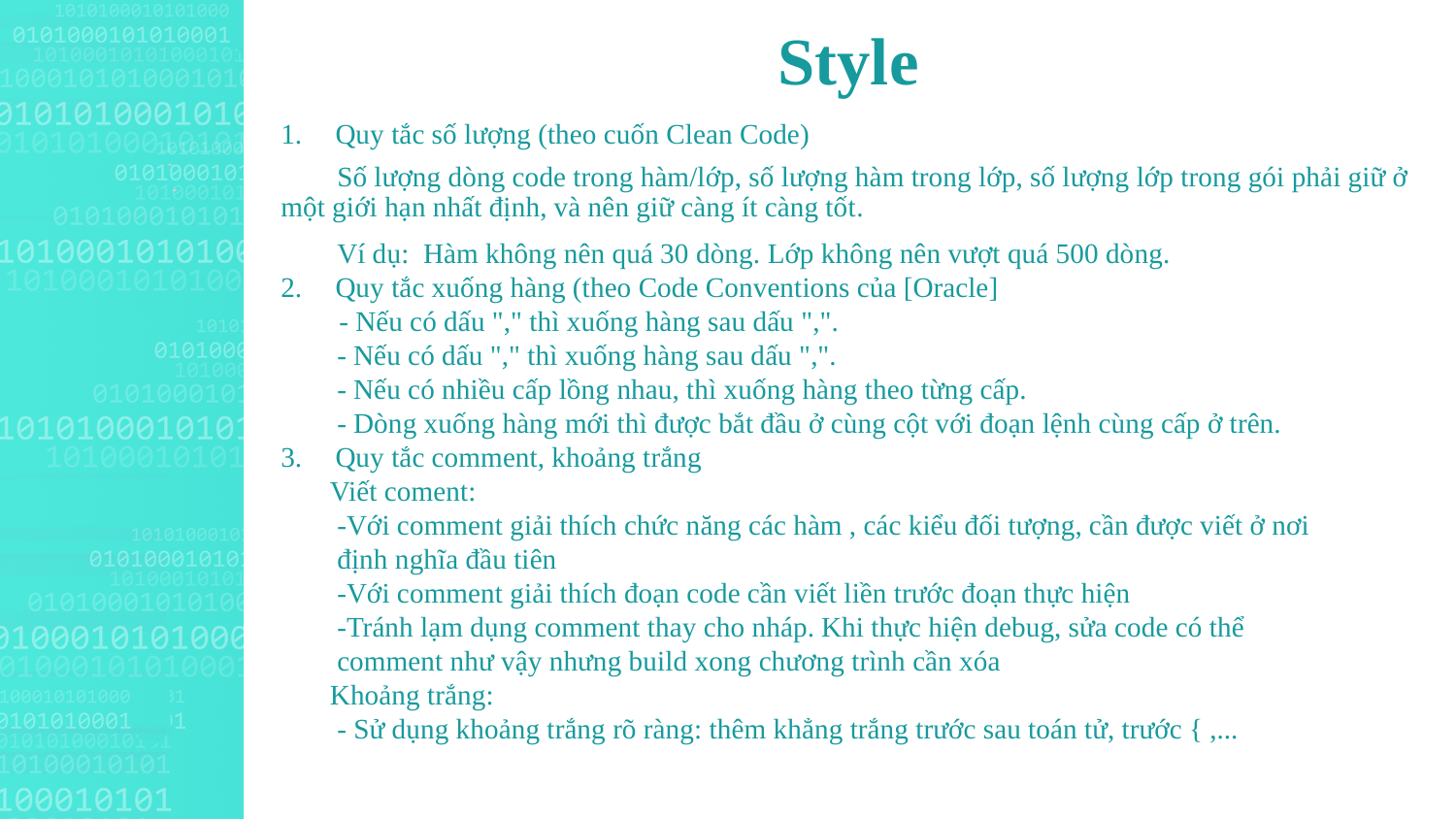

Style
Quy tắc số lượng (theo cuốn Clean Code)
        Số lượng dòng code trong hàm/lớp, số lượng hàm trong lớp, số lượng lớp trong gói phải giữ ở một giới hạn nhất định, và nên giữ càng ít càng tốt.
        Ví dụ:  Hàm không nên quá 30 dòng. Lớp không nên vượt quá 500 dòng.
Quy tắc xuống hàng (theo Code Conventions của [Oracle]
        - Nếu có dấu "," thì xuống hàng sau dấu ",".
        - Nếu có dấu "," thì xuống hàng sau dấu ",".
        - Nếu có nhiều cấp lồng nhau, thì xuống hàng theo từng cấp.
        - Dòng xuống hàng mới thì được bắt đầu ở cùng cột với đoạn lệnh cùng cấp ở trên.
Quy tắc comment, khoảng trắng
       Viết coment:
        -Với comment giải thích chức năng các hàm , các kiểu đối tượng, cần được viết ở nơi
        định nghĩa đầu tiên
        -Với comment giải thích đoạn code cần viết liền trước đoạn thực hiện
        -Tránh lạm dụng comment thay cho nháp. Khi thực hiện debug, sửa code có thể
        comment như vậy nhưng build xong chương trình cần xóa
       Khoảng trắng:
        - Sử dụng khoảng trắng rõ ràng: thêm khẳng trắng trước sau toán tử, trước { ,...